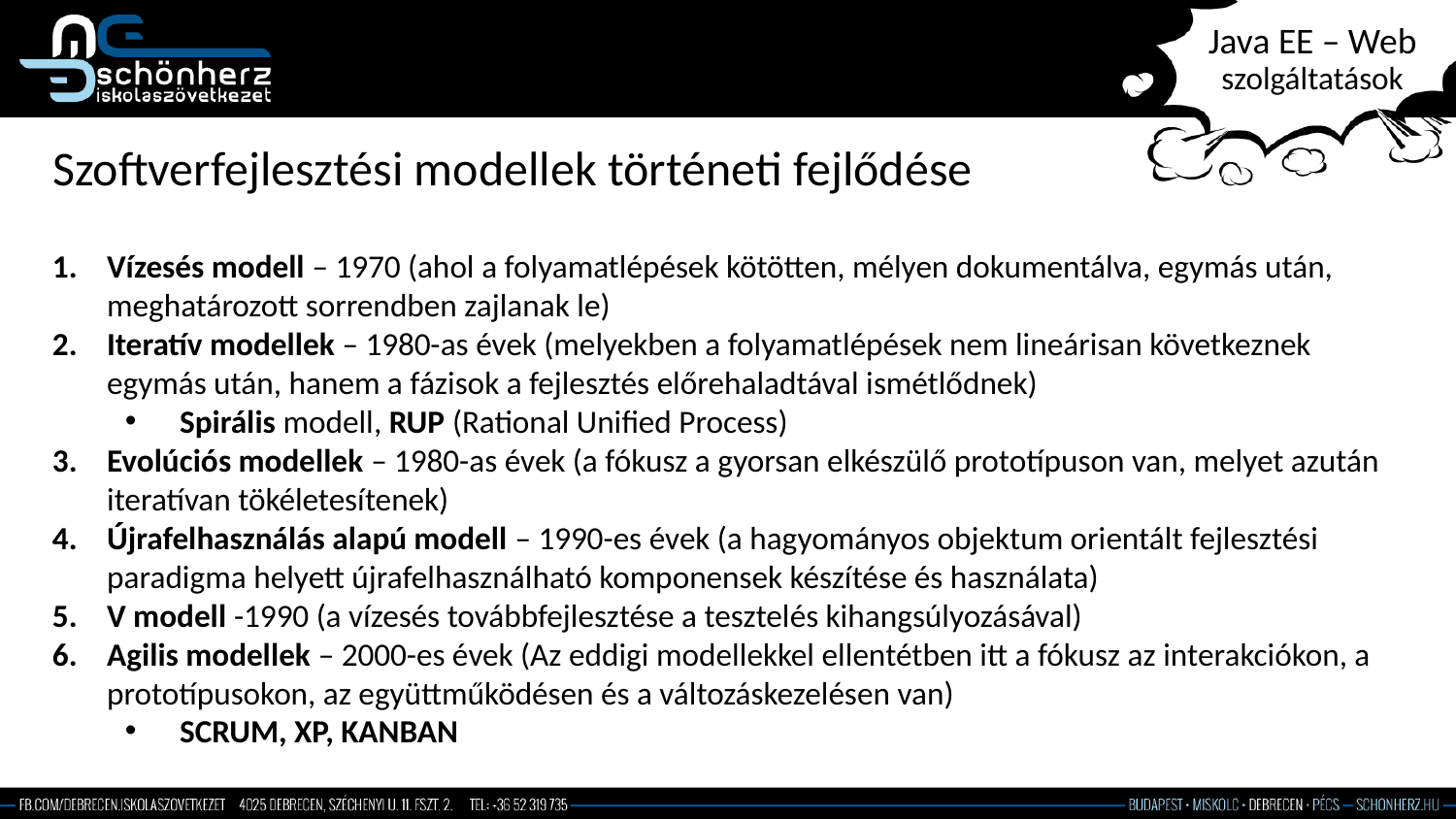

# Java EE – Web szolgáltatások
Szoftverfejlesztési modellek történeti fejlődése
Vízesés modell – 1970 (ahol a folyamatlépések kötötten, mélyen dokumentálva, egymás után, meghatározott sorrendben zajlanak le)
Iteratív modellek – 1980-as évek (melyekben a folyamatlépések nem lineárisan következnek egymás után, hanem a fázisok a fejlesztés előrehaladtával ismétlődnek)
Spirális modell, RUP (Rational Unified Process)
Evolúciós modellek – 1980-as évek (a fókusz a gyorsan elkészülő prototípuson van, melyet azután iteratívan tökéletesítenek)
Újrafelhasználás alapú modell – 1990-es évek (a hagyományos objektum orientált fejlesztési paradigma helyett újrafelhasználható komponensek készítése és használata)
V modell -1990 (a vízesés továbbfejlesztése a tesztelés kihangsúlyozásával)
Agilis modellek – 2000-es évek (Az eddigi modellekkel ellentétben itt a fókusz az interakciókon, a prototípusokon, az együttműködésen és a változáskezelésen van)
SCRUM, XP, KANBAN